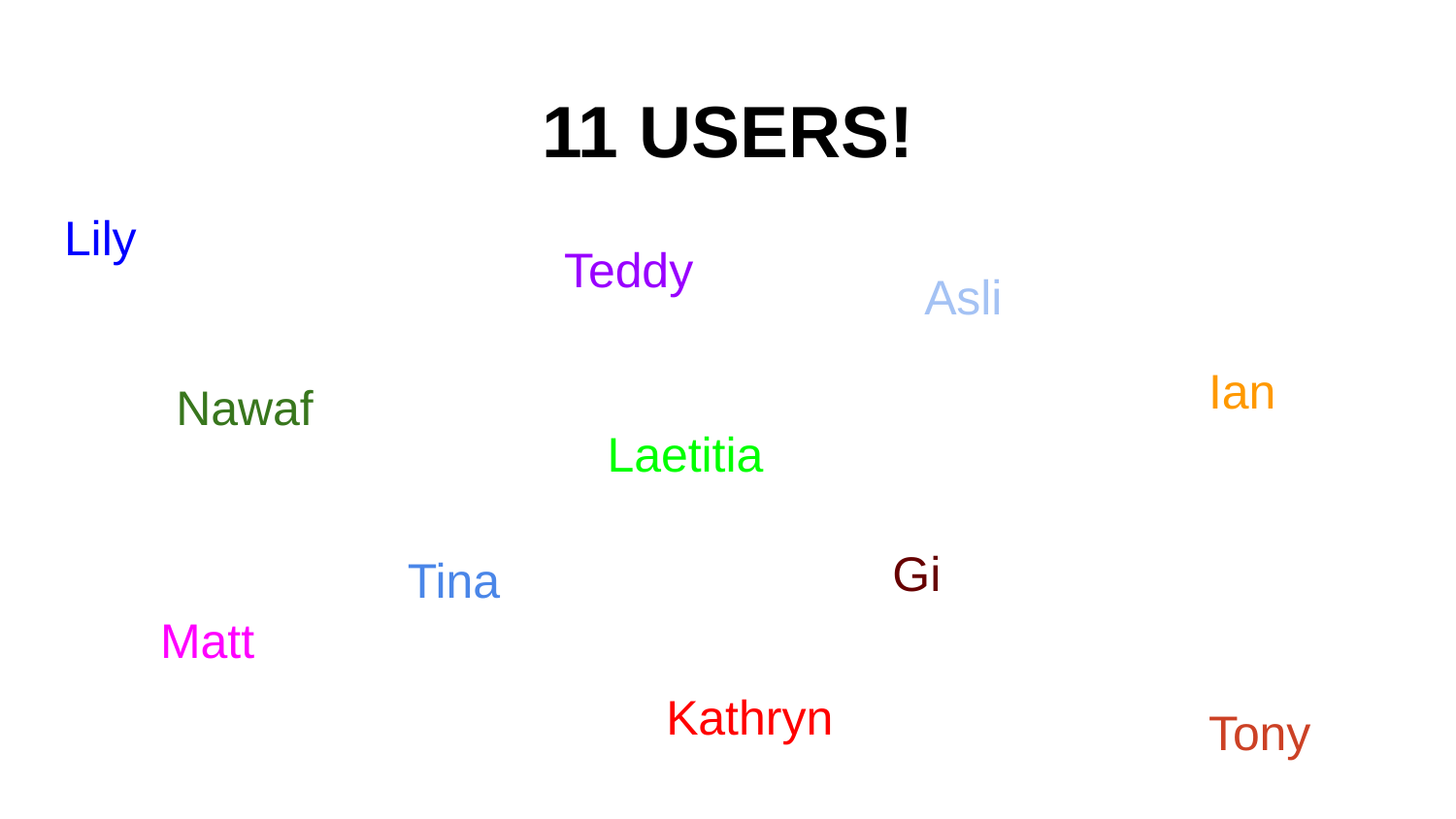

# 11 USERS!
Lily
Teddy
Asli
Ian
Nawaf

Laetitia
Tina
Gi
Matt
Kathryn
Tony